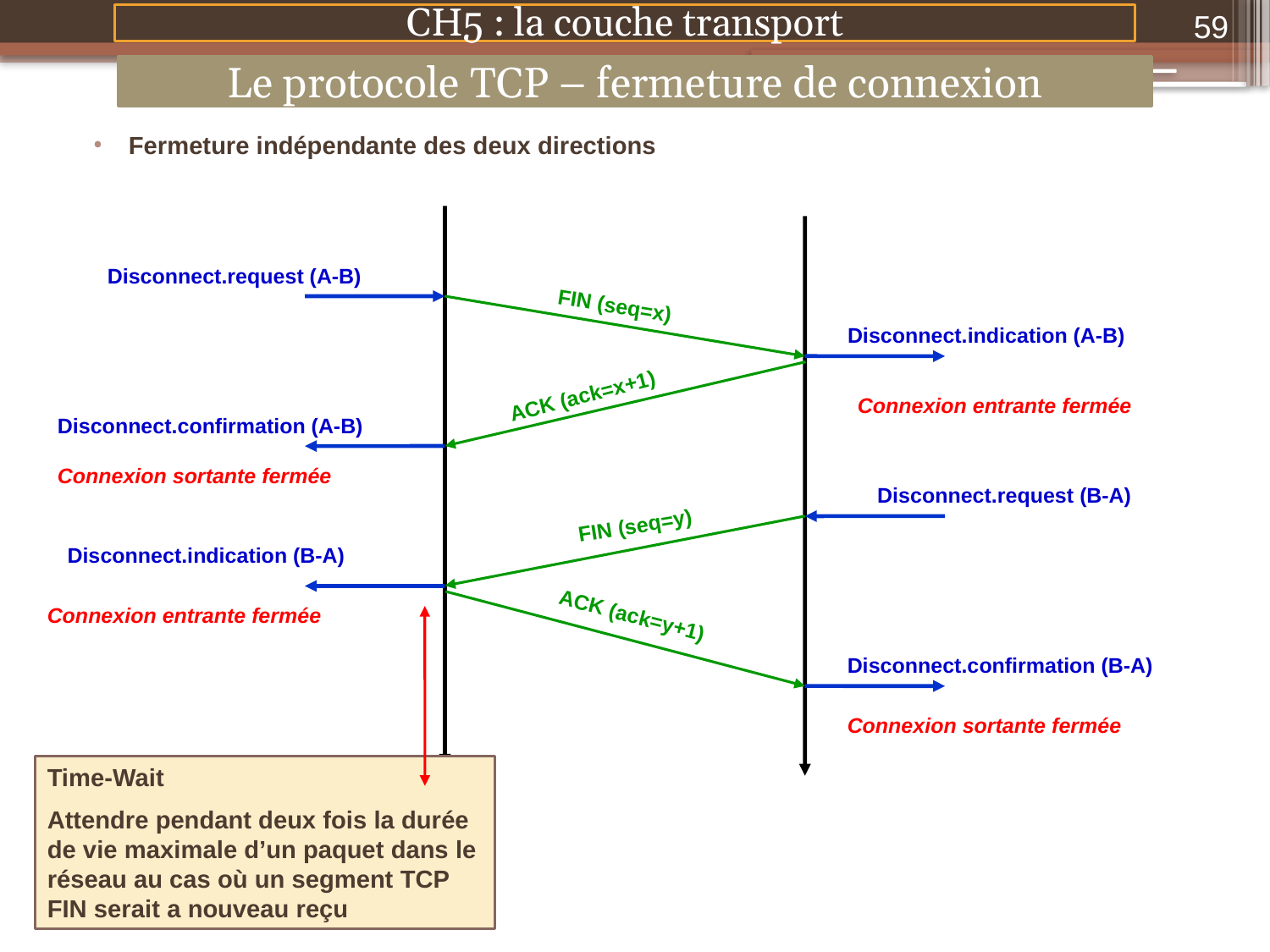

59
CH5 : la couche transport
Le protocole TCP – fermeture de connexion
Fermeture indépendante des deux directions

Disconnect.request (A-B)
FIN (seq=x)

Disconnect.indication (A-B)

ACK (ack=x+1)
Connexion entrante fermée
Disconnect.confirmation (A-B)

Connexion sortante fermée
Disconnect.request (B-A)
FIN (seq=y)

Disconnect.indication (B-A)

Connexion entrante fermée
ACK (ack=y+1)

Disconnect.confirmation (B-A)

Connexion sortante fermée
Time-Wait
Attendre pendant deux fois la durée de vie maximale d’un paquet dans le réseau au cas où un segment TCP FIN serait a nouveau reçu